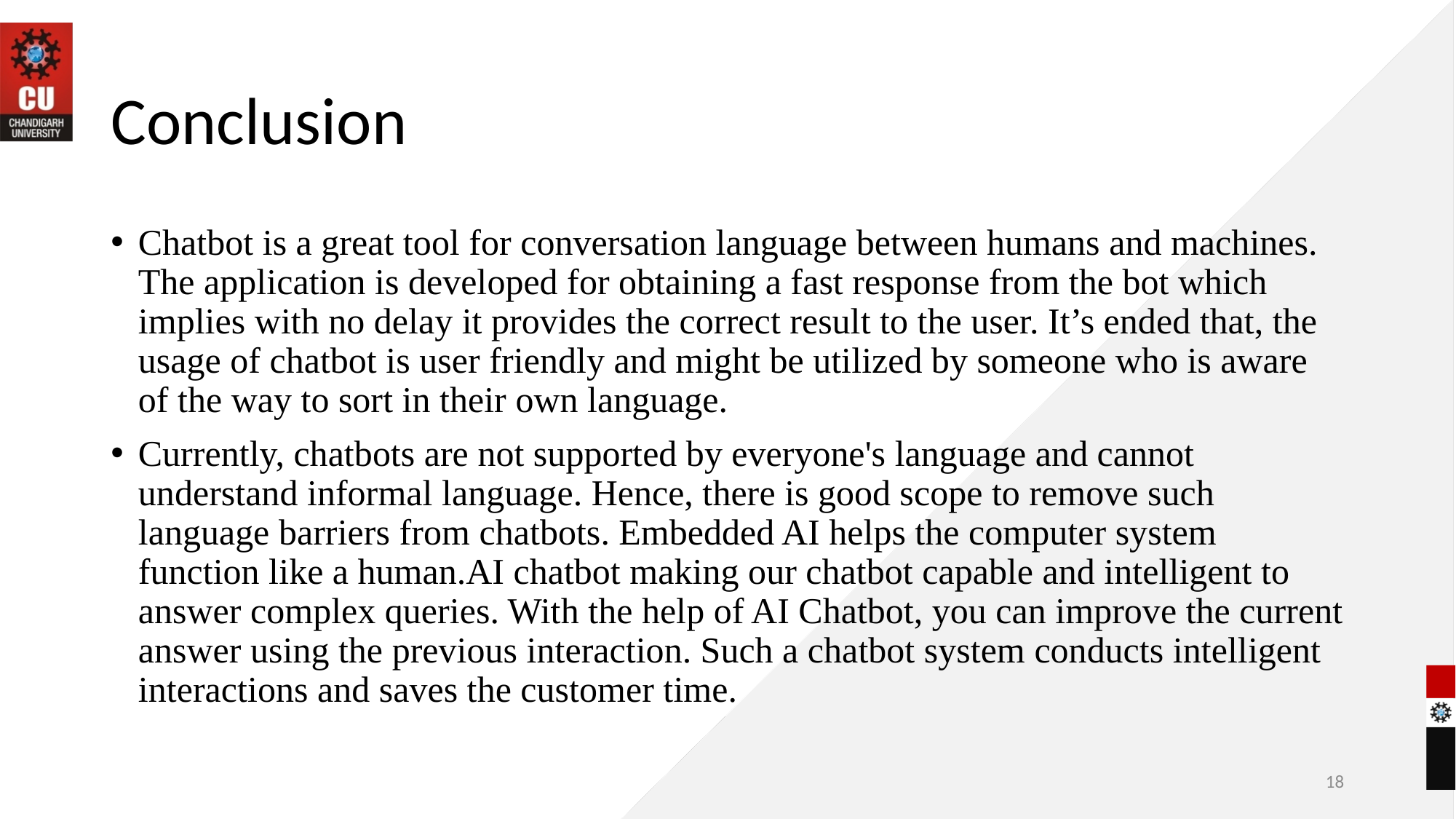

# Conclusion
Chatbot is a great tool for conversation language between humans and machines. The application is developed for obtaining a fast response from the bot which implies with no delay it provides the correct result to the user. It’s ended that, the usage of chatbot is user friendly and might be utilized by someone who is aware of the way to sort in their own language.
Currently, chatbots are not supported by everyone's language and cannot understand informal language. Hence, there is good scope to remove such language barriers from chatbots. Embedded AI helps the computer system function like a human.AI chatbot making our chatbot capable and intelligent to answer complex queries. With the help of AI Chatbot, you can improve the current answer using the previous interaction. Such a chatbot system conducts intelligent interactions and saves the customer time.
18